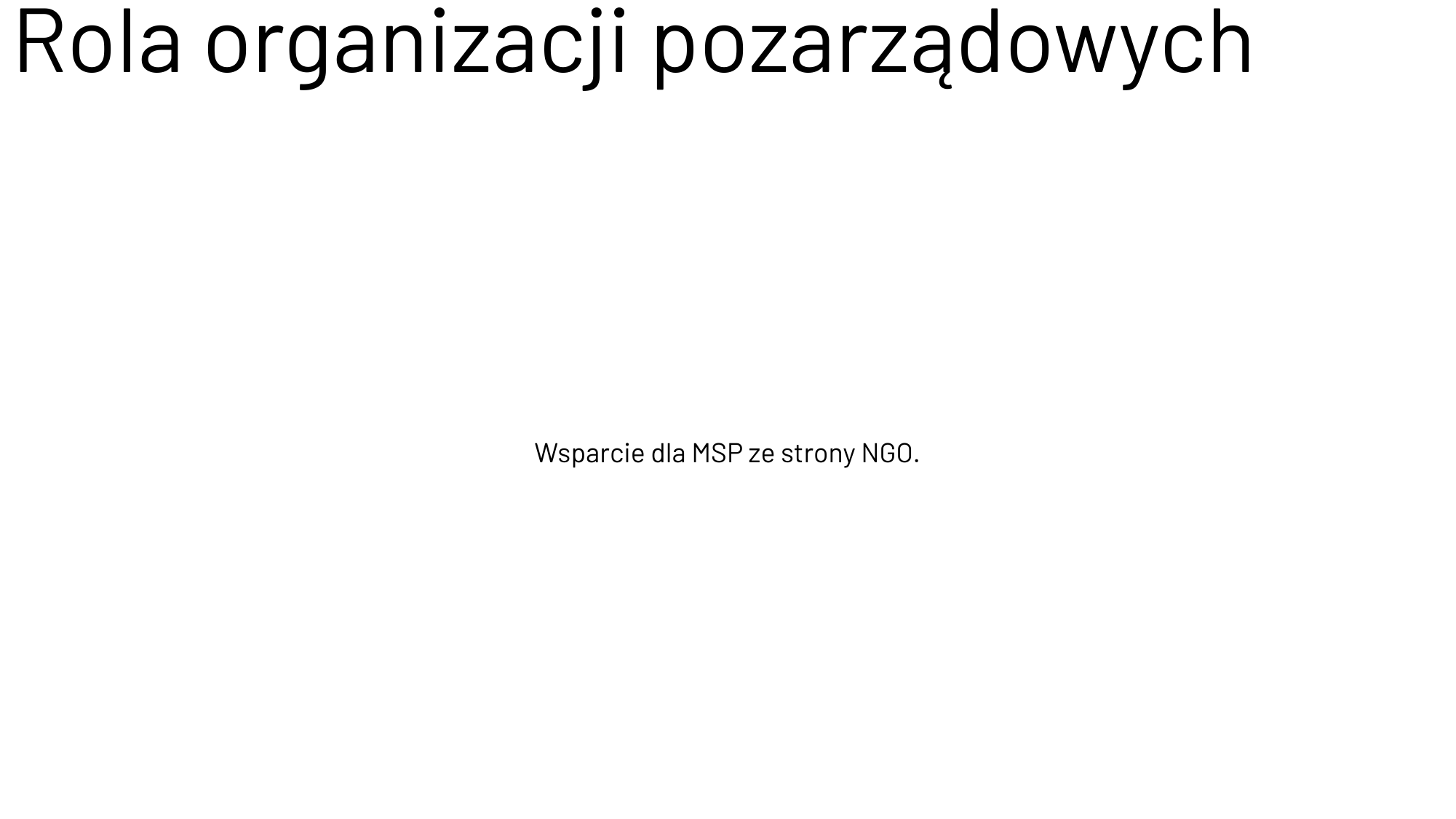

# Rola organizacji pozarządowych
Wsparcie dla MSP ze strony NGO.